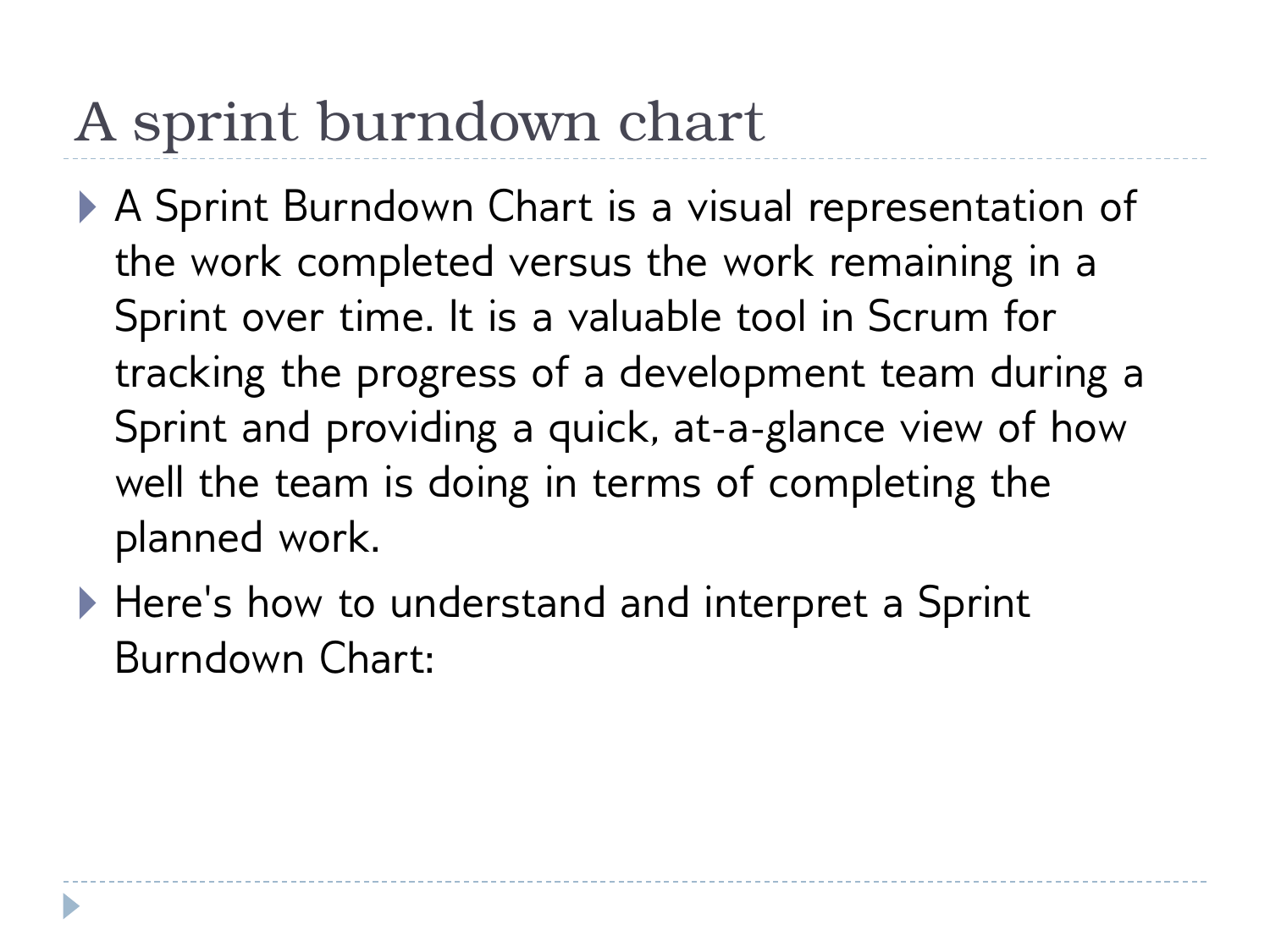

# A sprint burndown chart
A Sprint Burndown Chart is a visual representation of the work completed versus the work remaining in a Sprint over time. It is a valuable tool in Scrum for tracking the progress of a development team during a Sprint and providing a quick, at-a-glance view of how well the team is doing in terms of completing the planned work.
Here's how to understand and interpret a Sprint Burndown Chart: